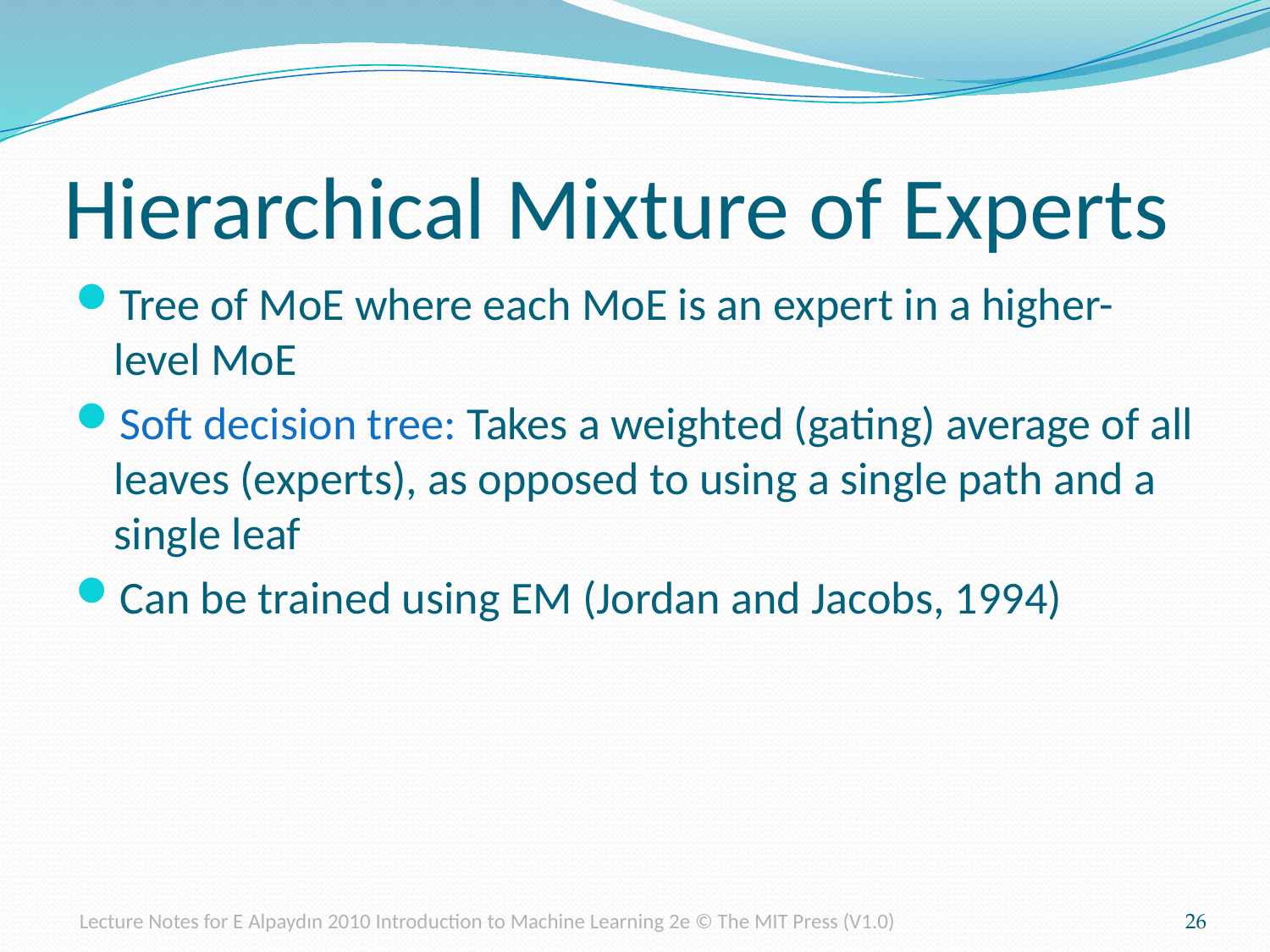

# Hierarchical Mixture of Experts
Tree of MoE where each MoE is an expert in a higher-level MoE
Soft decision tree: Takes a weighted (gating) average of all leaves (experts), as opposed to using a single path and a single leaf
Can be trained using EM (Jordan and Jacobs, 1994)
Lecture Notes for E Alpaydın 2010 Introduction to Machine Learning 2e © The MIT Press (V1.0)
26